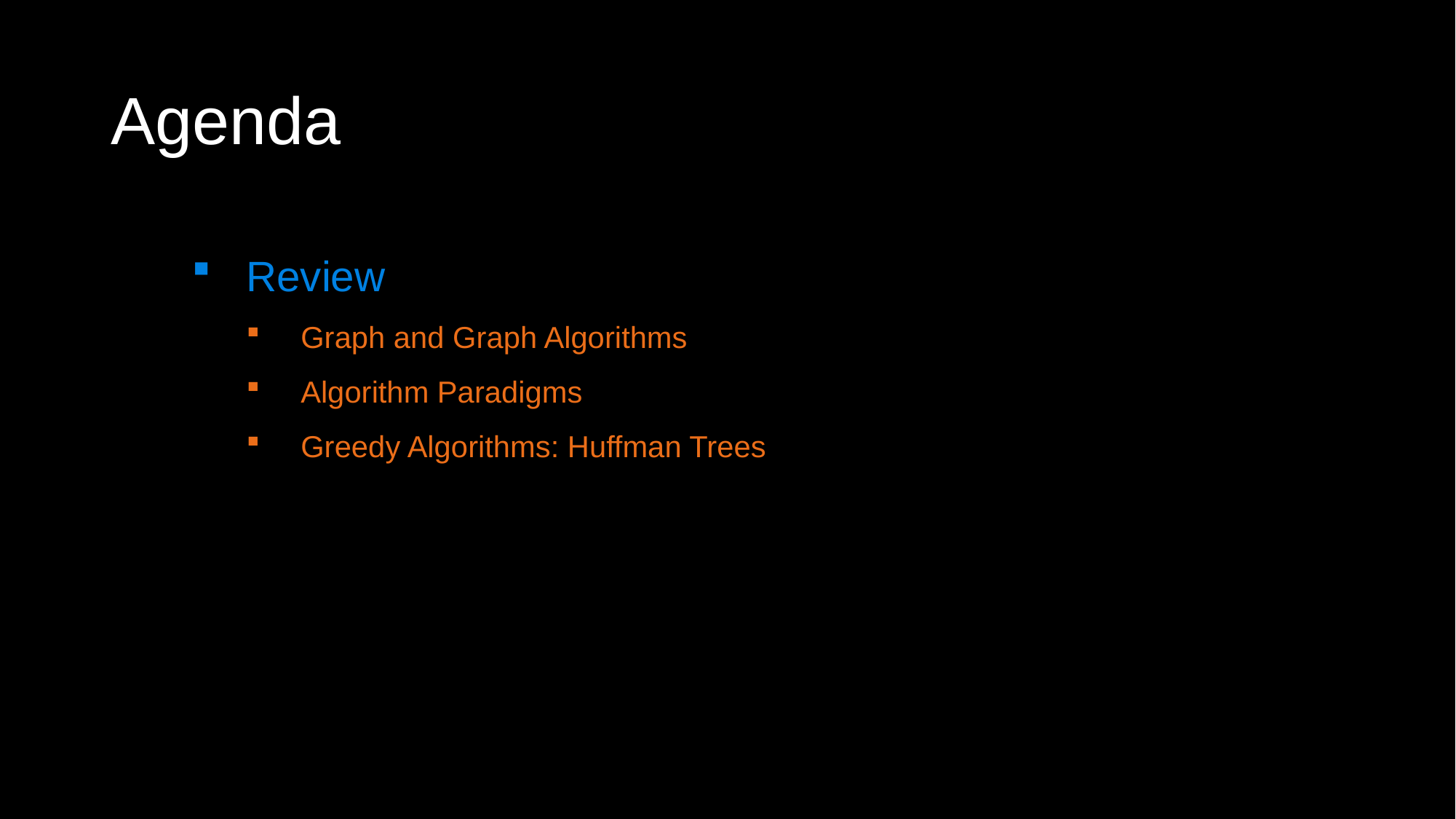

# Agenda
Review
Graph and Graph Algorithms
Algorithm Paradigms
Greedy Algorithms: Huffman Trees